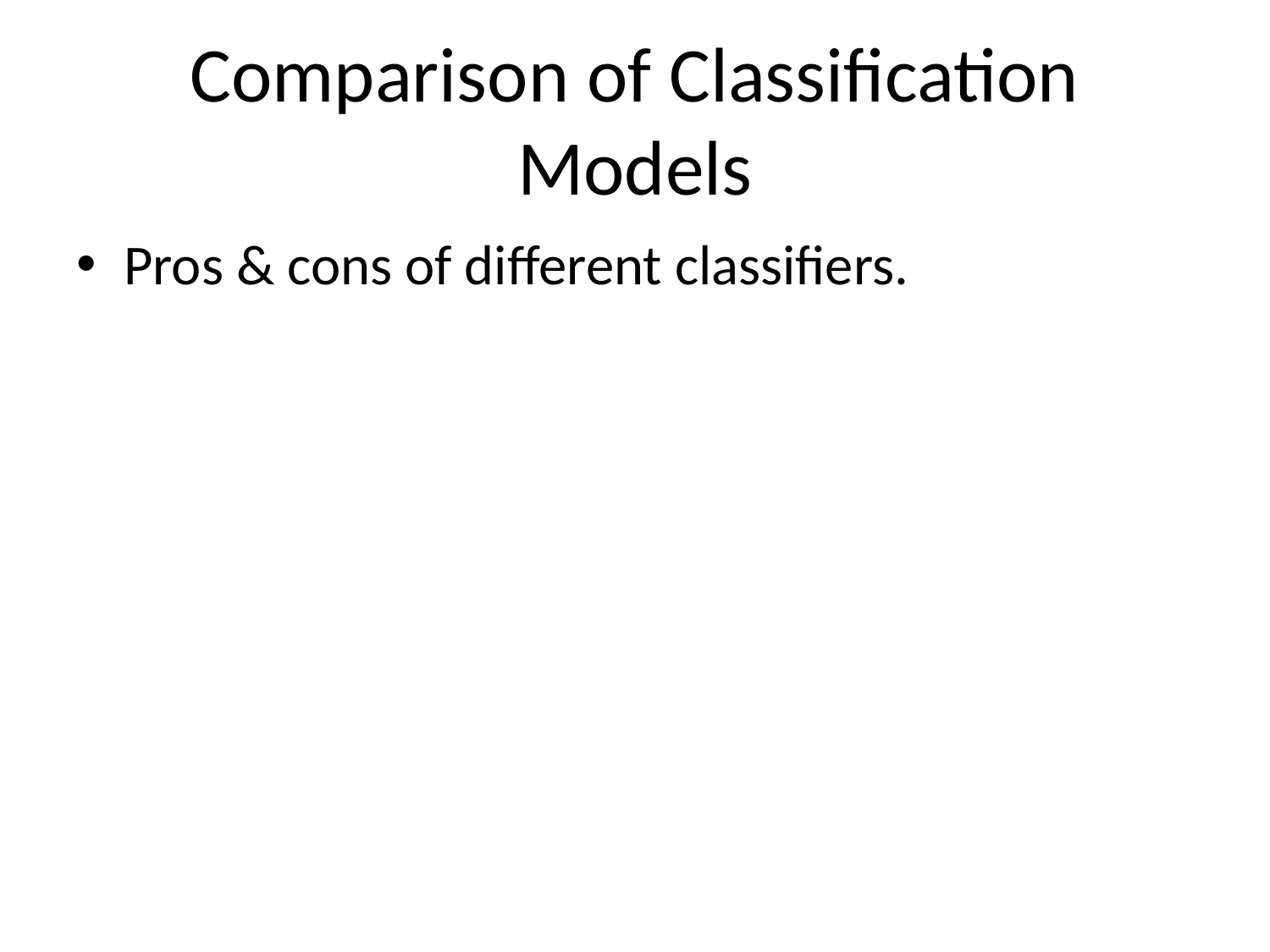

# Comparison of Classification Models
Pros & cons of different classifiers.